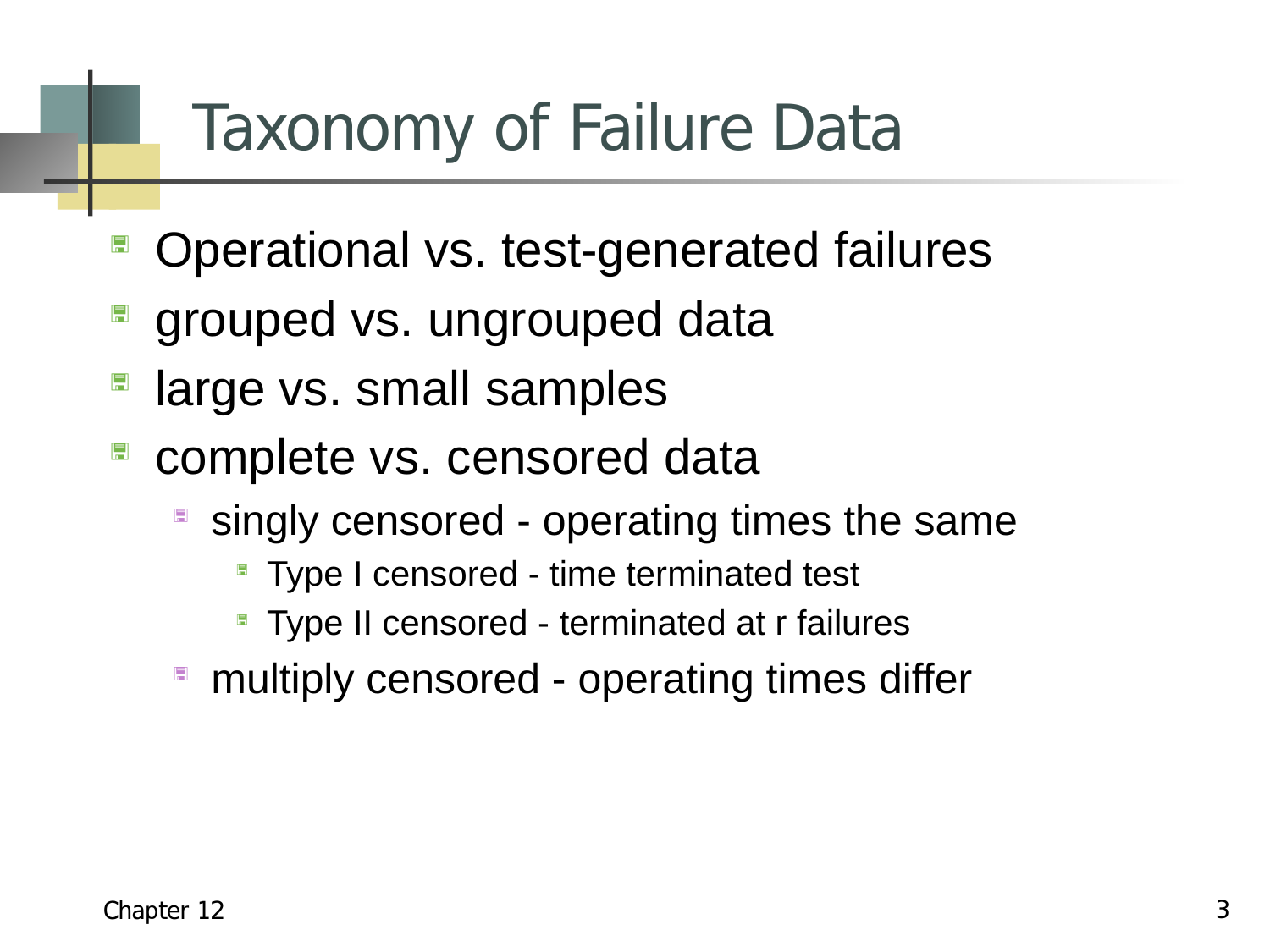

# Taxonomy of Failure Data
Operational vs. test-generated failures
grouped vs. ungrouped data
large vs. small samples
complete vs. censored data
singly censored - operating times the same
Type I censored - time terminated test
Type II censored - terminated at r failures
multiply censored - operating times differ
3
Chapter 12